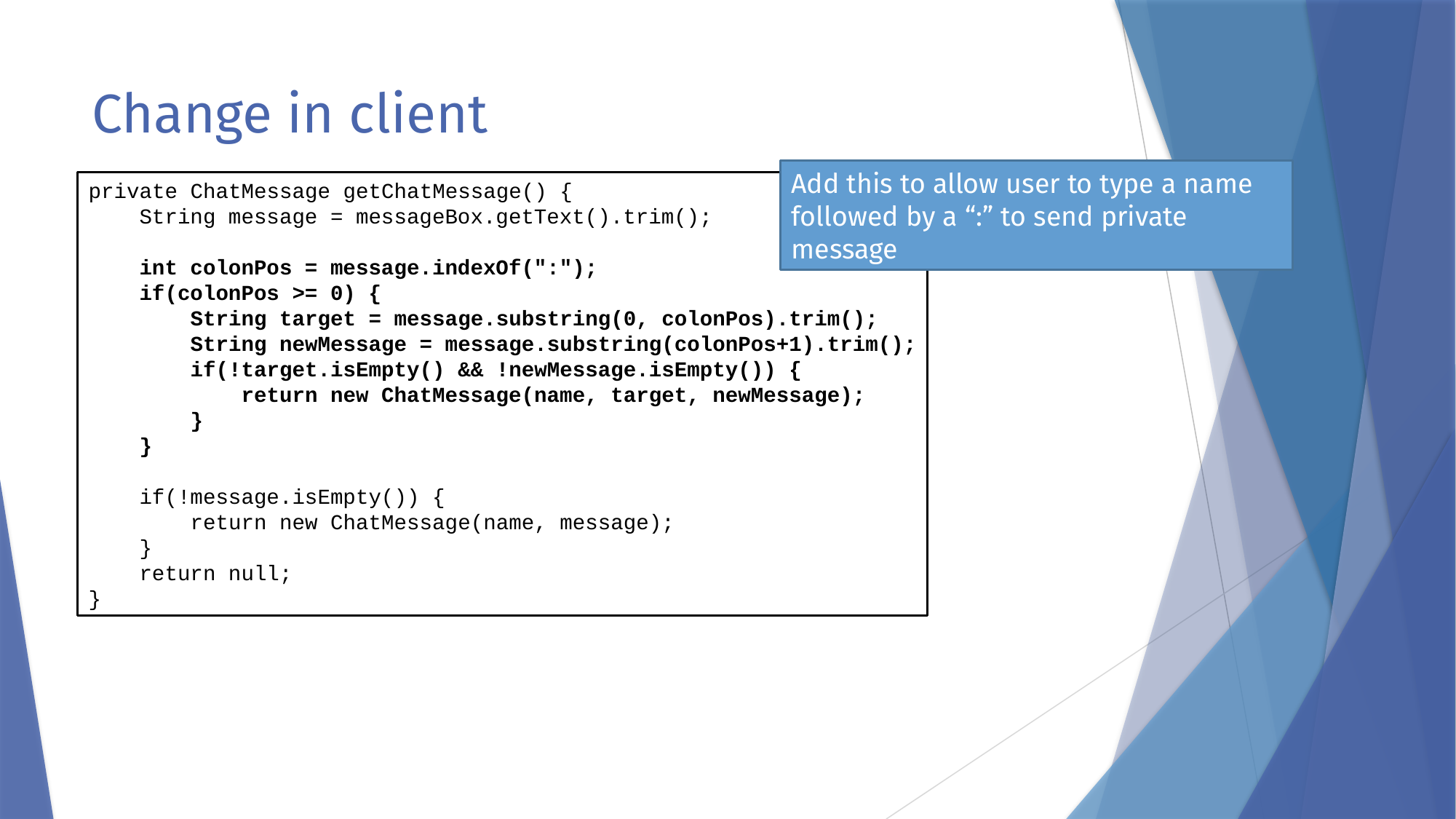

# Change in client
Add this to allow user to type a name followed by a “:” to send private message
private ChatMessage getChatMessage() {
    String message = messageBox.getText().trim();

    int colonPos = message.indexOf(":");
    if(colonPos >= 0) {
        String target = message.substring(0, colonPos).trim();
        String newMessage = message.substring(colonPos+1).trim();
        if(!target.isEmpty() && !newMessage.isEmpty()) {
            return new ChatMessage(name, target, newMessage);
        }
    }

    if(!message.isEmpty()) {
        return new ChatMessage(name, message);
    }
    return null;
}